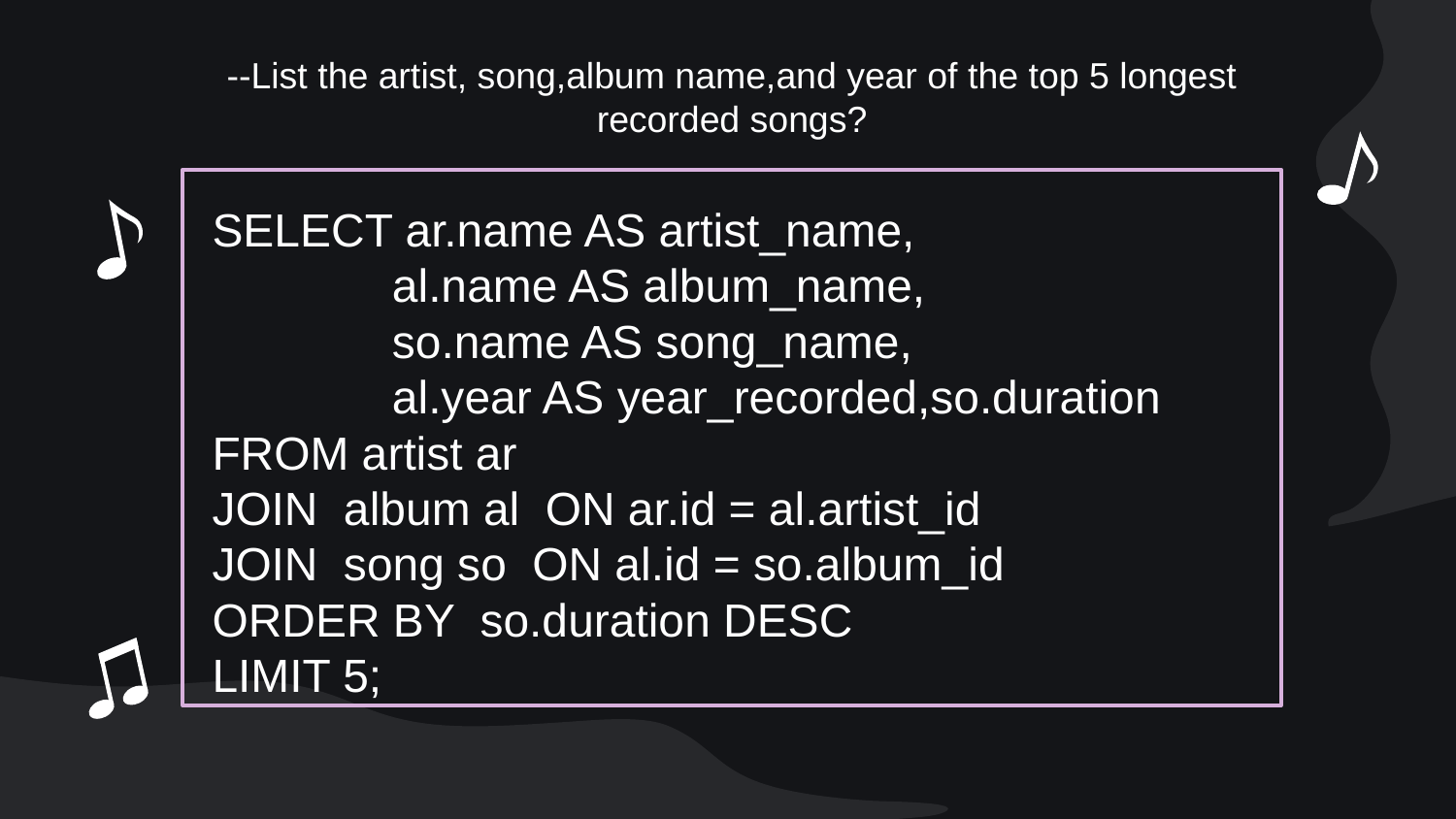

# --List the artist, song,album name,and year of the top 5 longest recorded songs?

SELECT ar.name AS artist_name,
              al.name AS album_name,
              so.name AS song_name,
              al.year AS year_recorded,so.duration
FROM artist ar
JOIN  album al  ON ar.id = al.artist_id
JOIN  song so  ON al.id = so.album_id
ORDER BY  so.duration DESC
LIMIT 5;